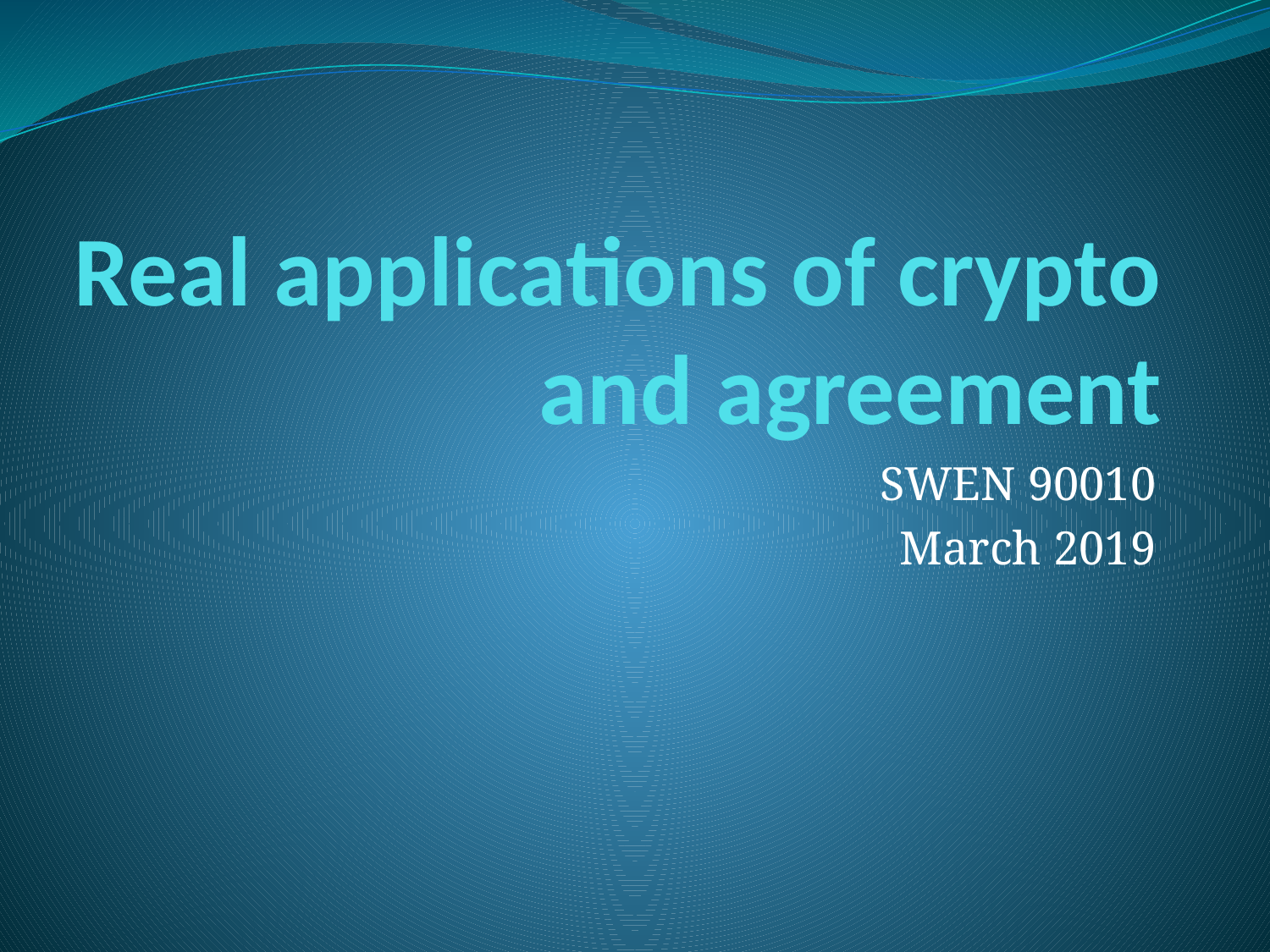

# Real applications of crypto and agreement
SWEN 90010
March 2019